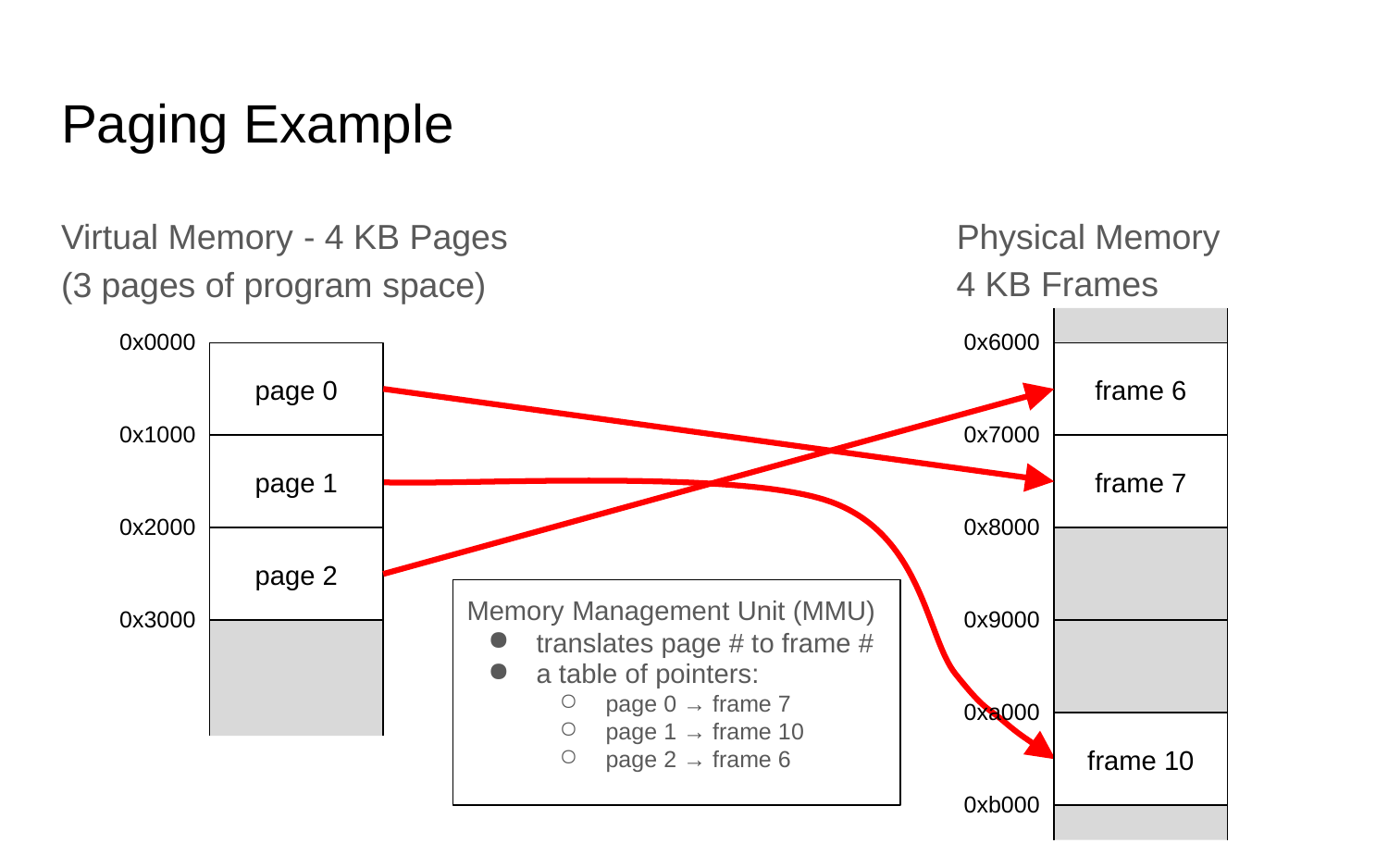

# Paging Example
Physical Memory

Virtual Memory
(3 pages of program space)
 - 4 KB Pages
4 KB Frames
0x0000
0x6000

page 0

frame 6
0x1000
0x7000

page 1

frame 7
0x2000
0x8000

page 2

0x3000
0x9000
Memory Management Unit (MMU)
translates page # to frame #

a table of pointers:
page 0 → frame 7
page 1 → frame 10
page 2 → frame 6

0xa000

frame 10

0xb000